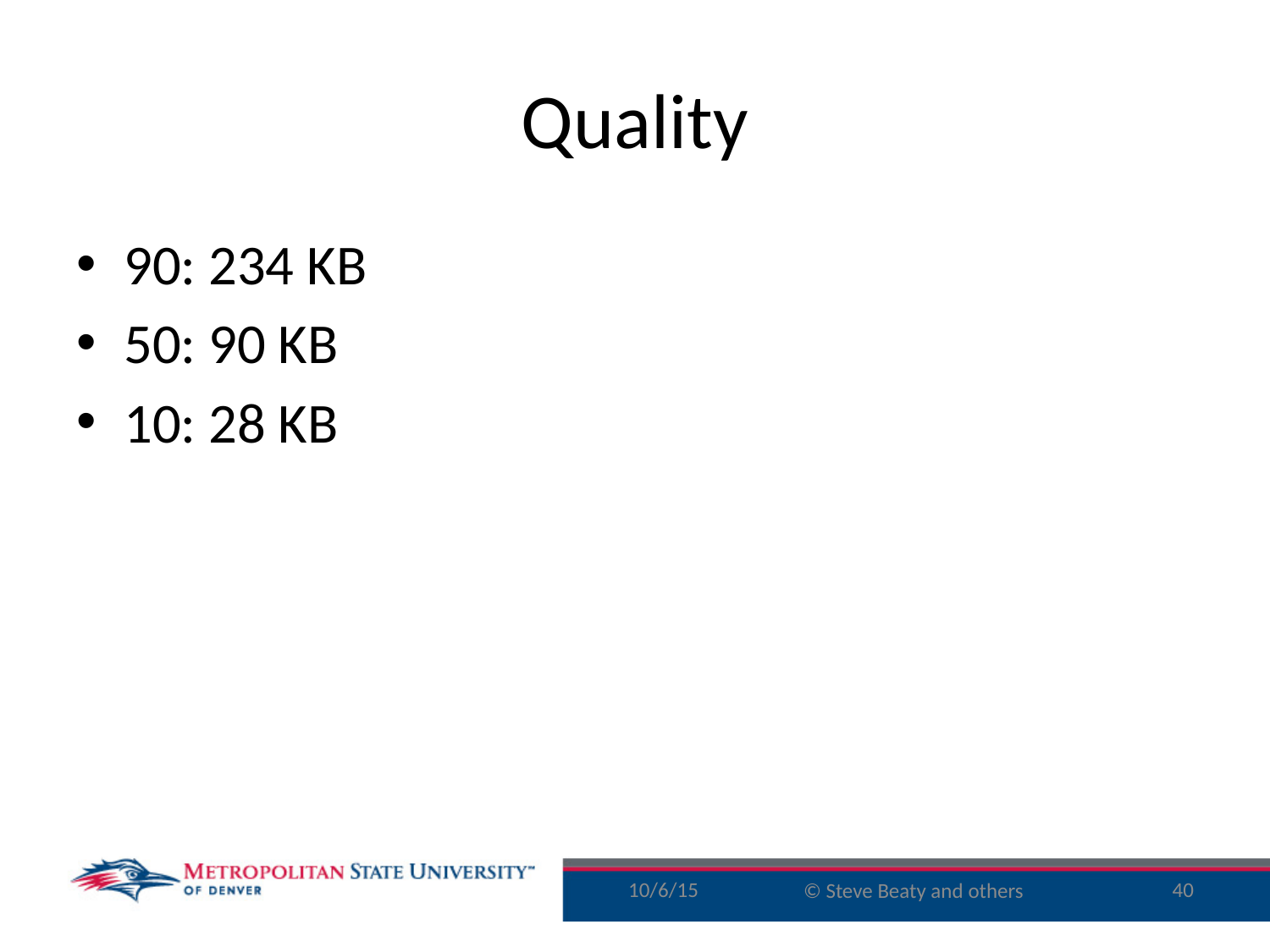

# Quality
90: 234 KB
50: 90 KB
10: 28 KB
10/6/15
40
© Steve Beaty and others